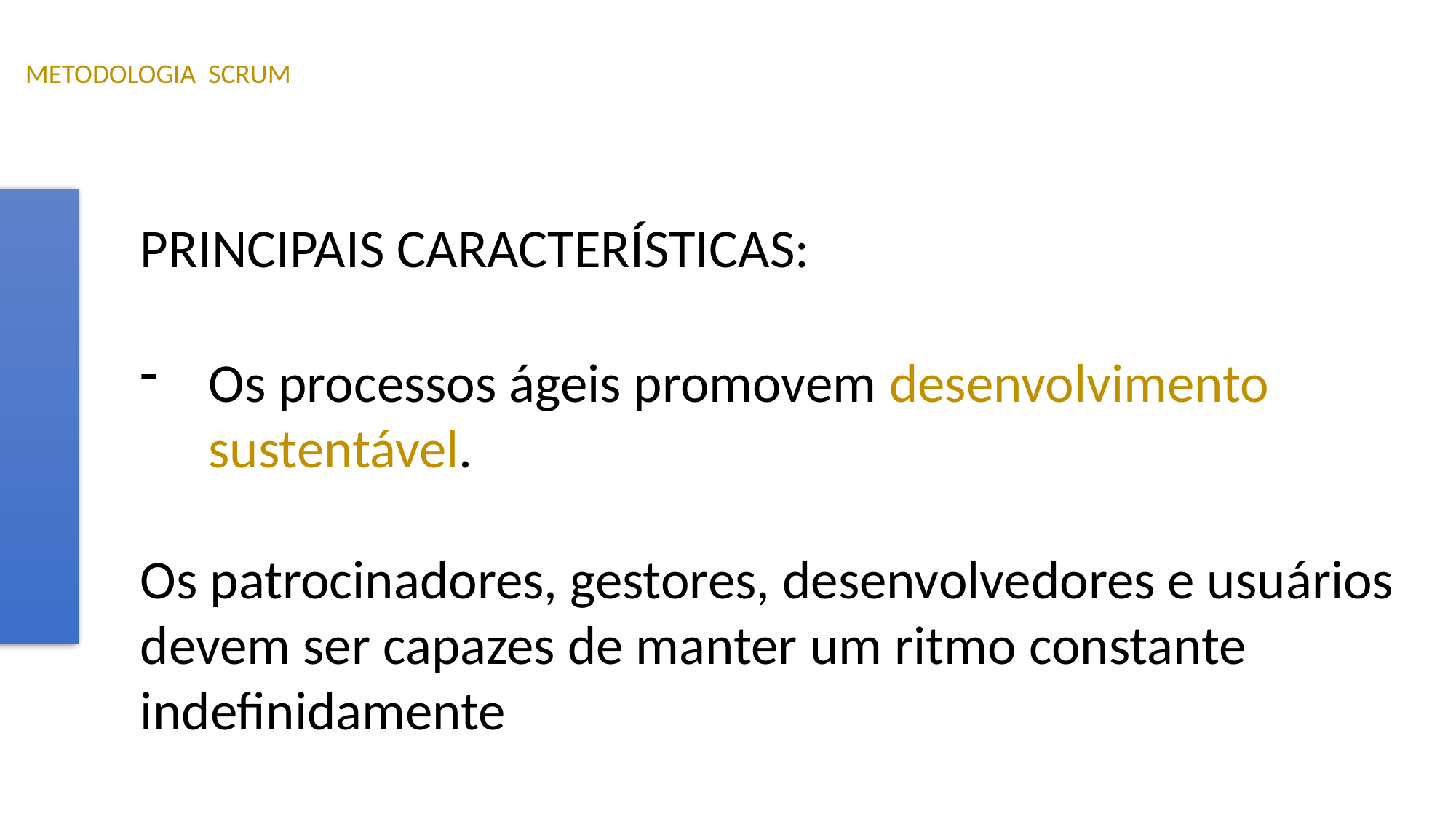

METODOLOGIA  SCRUM

PRINCIPAIS CARACTERÍSTICAS:

Os processos ágeis promovem desenvolvimento sustentável.

Os patrocinadores, gestores, desenvolvedores e usuários devem ser capazes de manter um ritmo constante indefinidamente